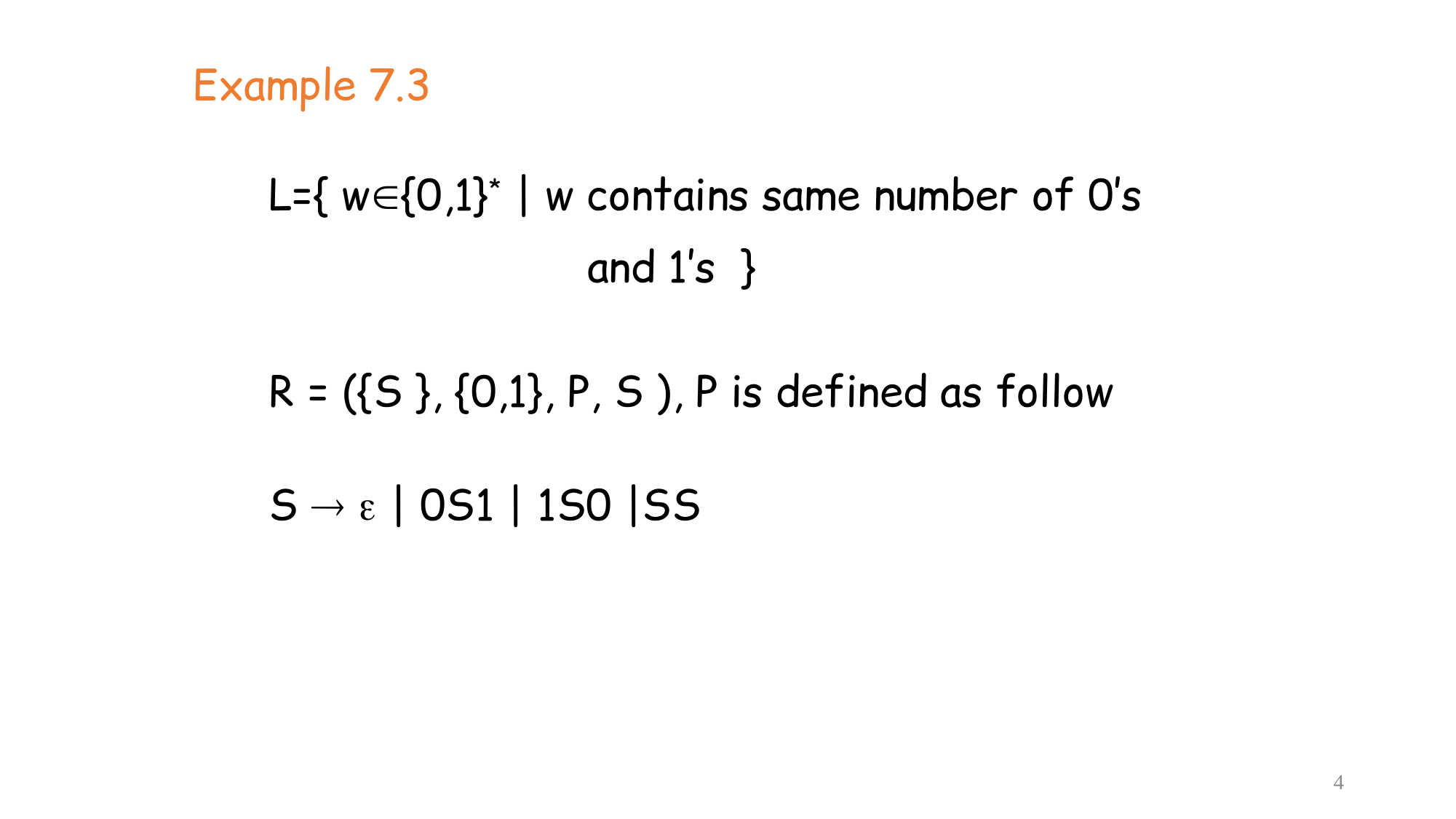

# Example 7.3
      L={ w∈{0,1}* | w contains same number of 0’s
                               and 1’s  }
      R = ({S }, {0,1}, P, S ), P is defined as follow
      S → ε | 0S1 | 1S0 |SS
4